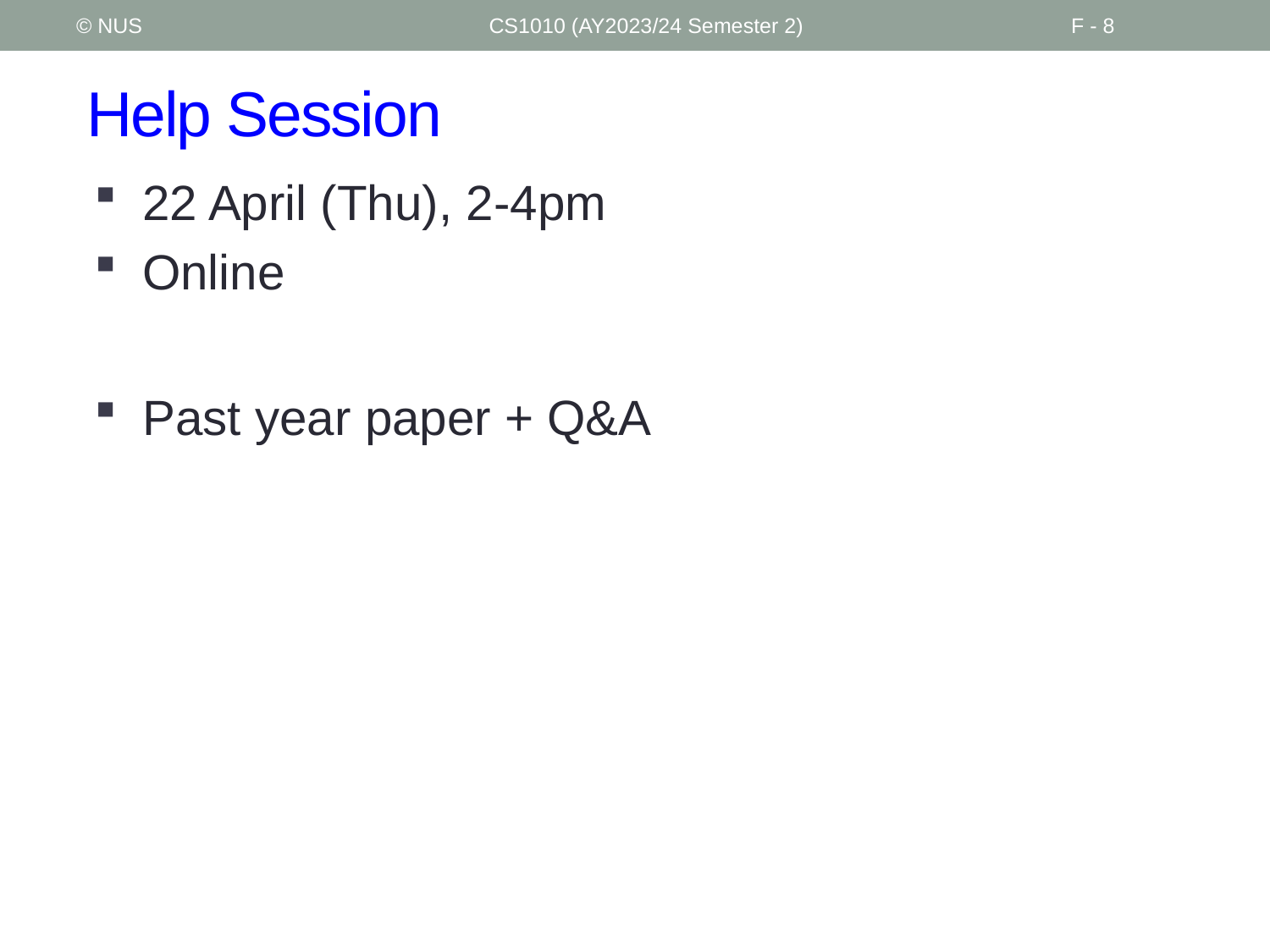

© NUS
CS1010 (AY2023/24 Semester 2)
F - 8
# Help Session
22 April (Thu), 2-4pm
Online

Past year paper + Q&A